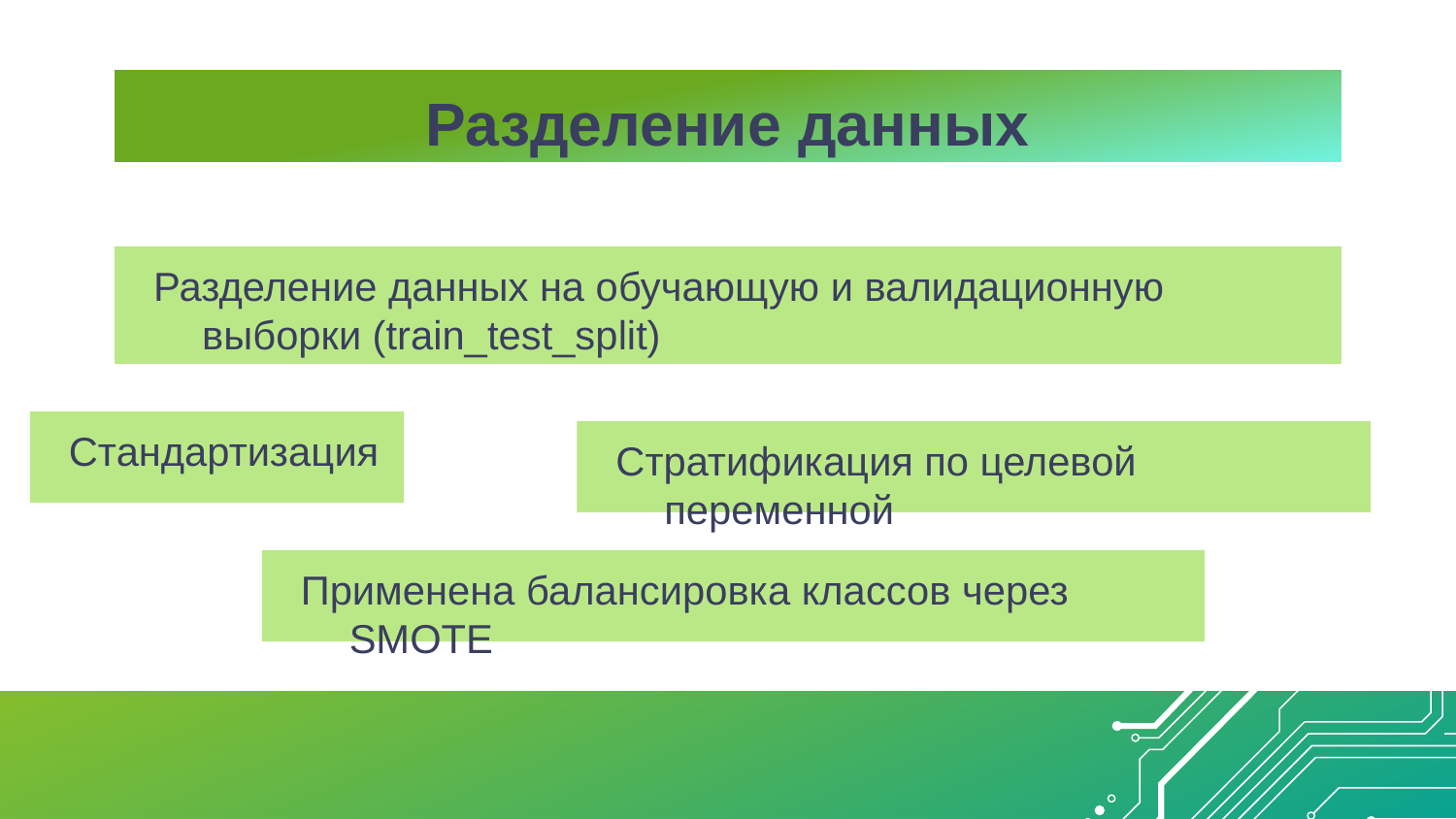

# Разделение данных
Разделение данных на обучающую и валидационную выборки (train_test_split)
Стандартизация
Стратификация по целевой переменной
Применена балансировка классов через SMOTE